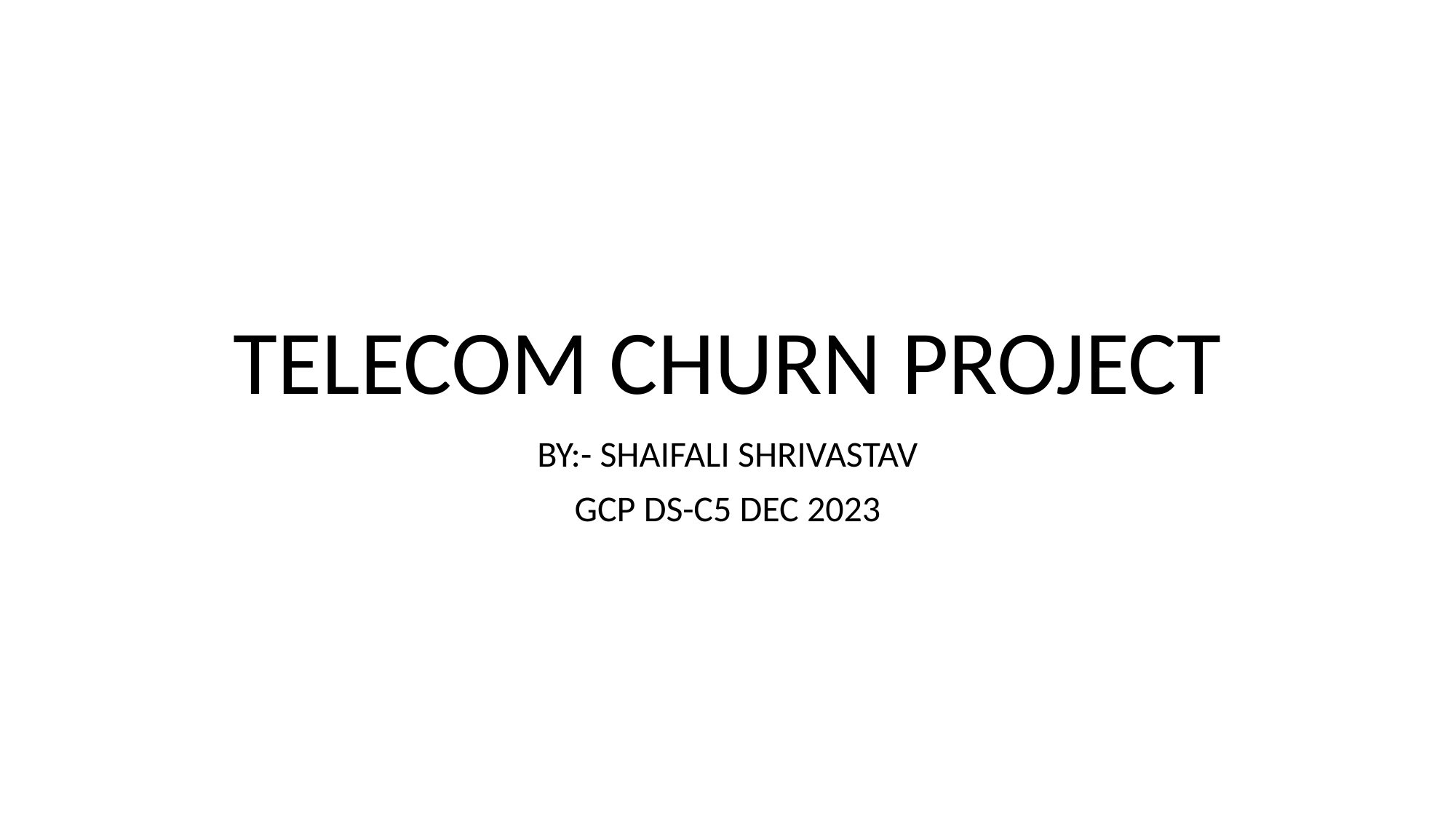

# TELECOM CHURN PROJECT
BY:- SHAIFALI SHRIVASTAV
GCP DS-C5 DEC 2023